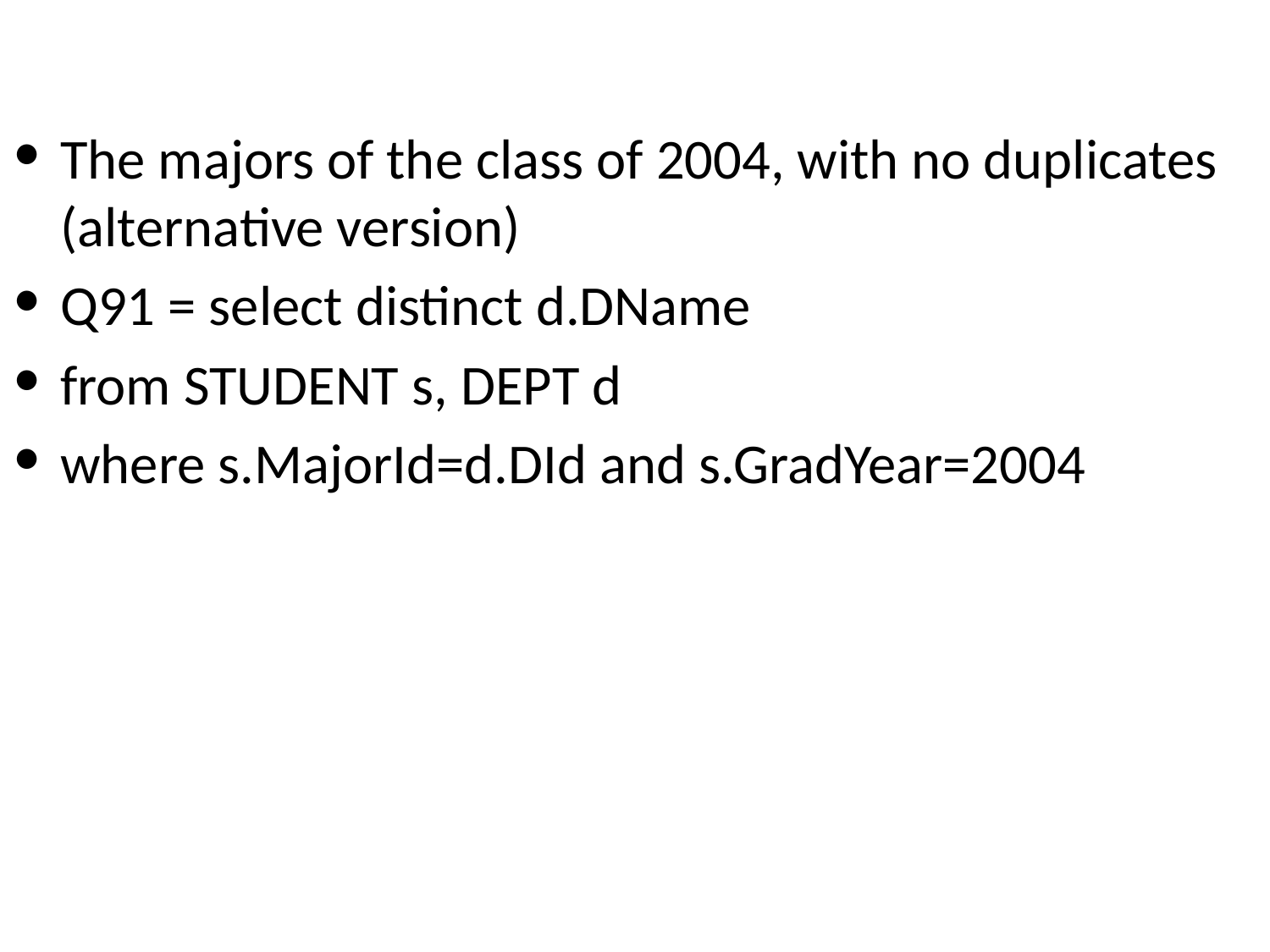

#
The majors of the class of 2004, with no duplicates (alternative version)
Q91 = select distinct d.DName
from STUDENT s, DEPT d
where s.MajorId=d.DId and s.GradYear=2004